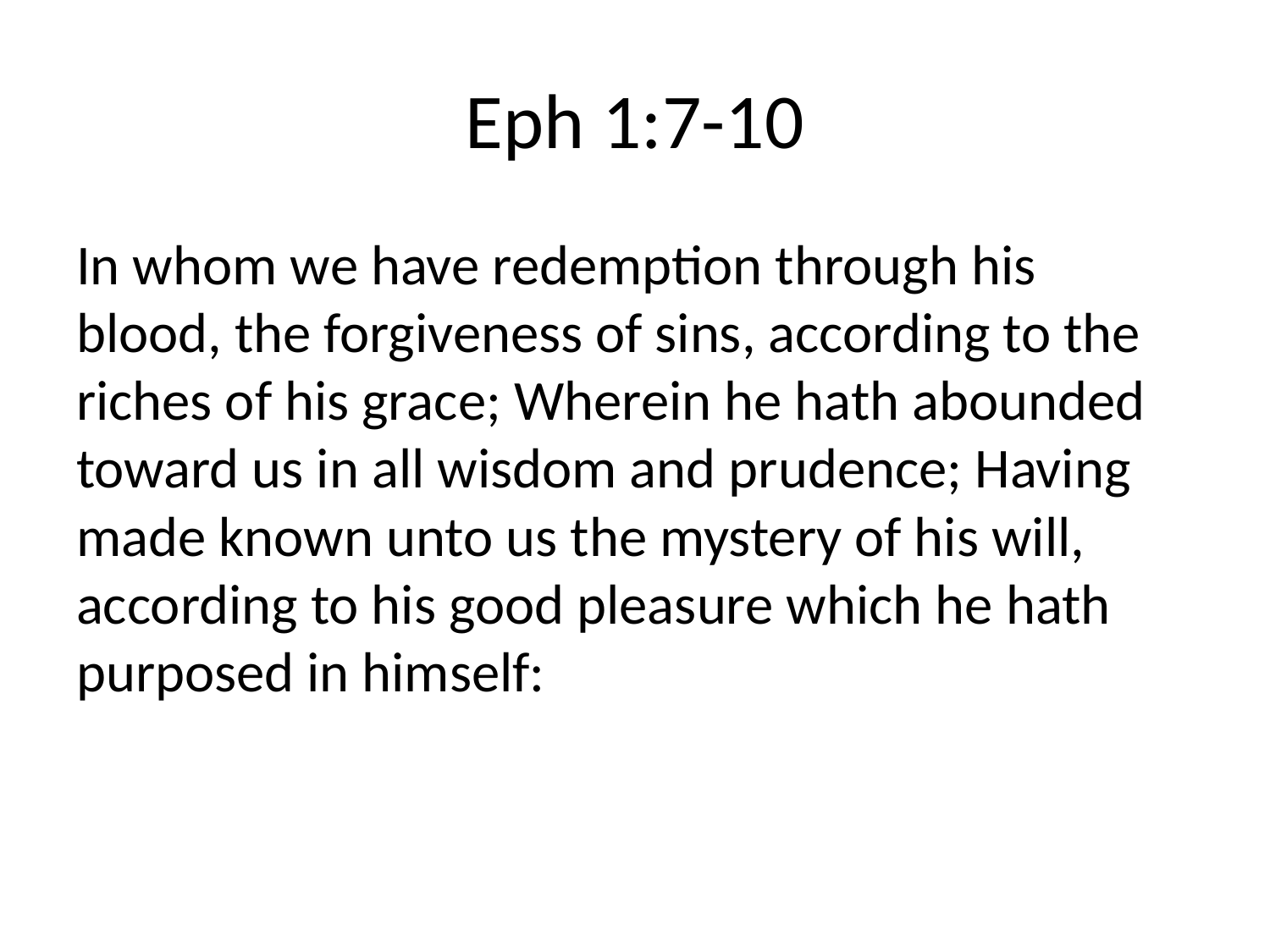

# Eph 1:7-10
In whom we have redemption through his blood, the forgiveness of sins, according to the riches of his grace; Wherein he hath abounded toward us in all wisdom and prudence; Having made known unto us the mystery of his will, according to his good pleasure which he hath purposed in himself: